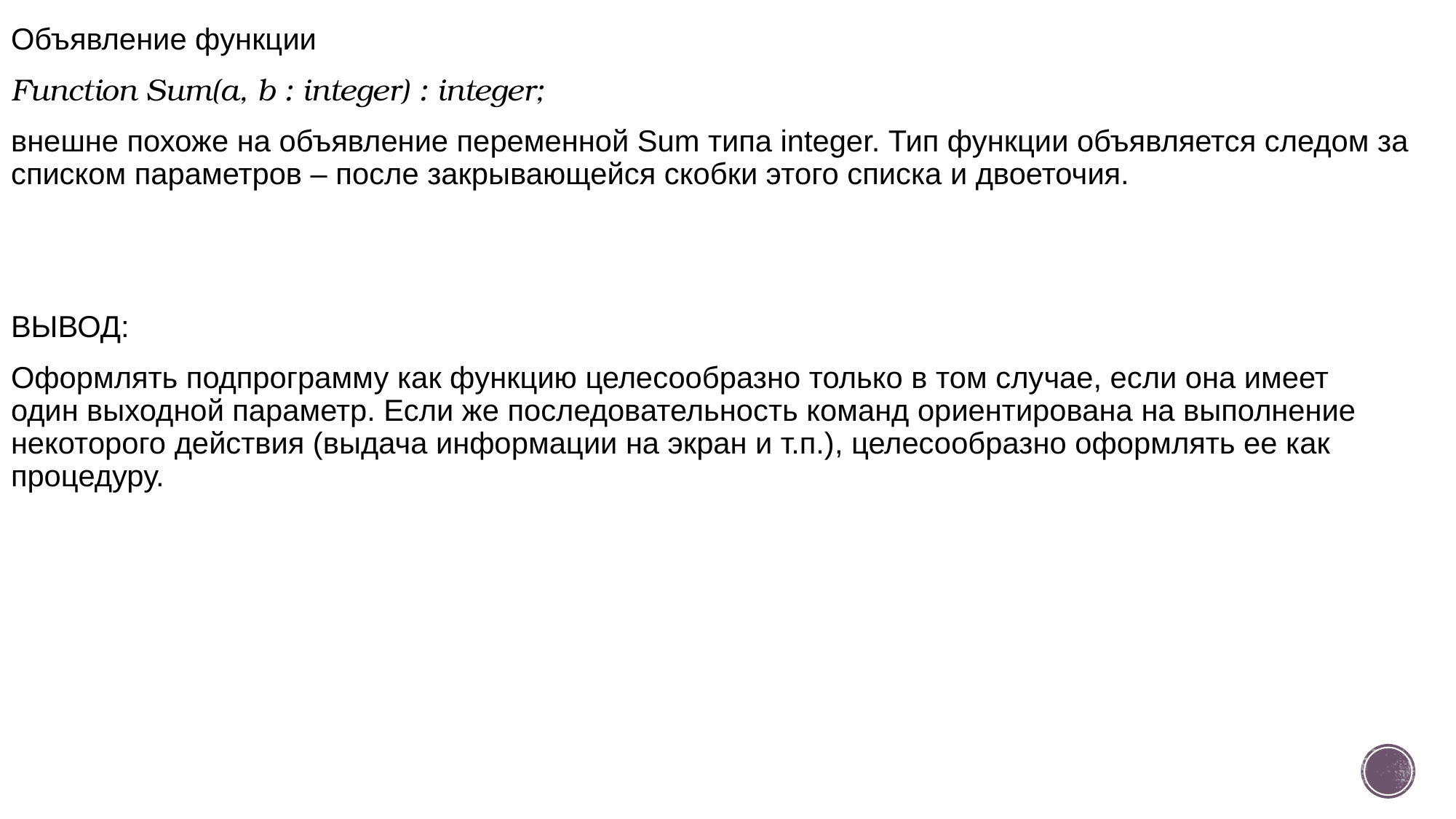

Объявление функции
Function Sum(a, b : integer) : integer;
внешне похоже на объявление переменной Sum типа integer. Тип функции объявляется следом за списком параметров – после закрывающейся скобки этого списка и двоеточия.

ВЫВОД:
Оформлять подпрограмму как функцию целесообразно только в том случае, если она имеет один выходной параметр. Если же последовательность команд ориентирована на выполнение некоторого действия (выдача информации на экран и т.п.), целесообразно оформлять ее как процедуру.